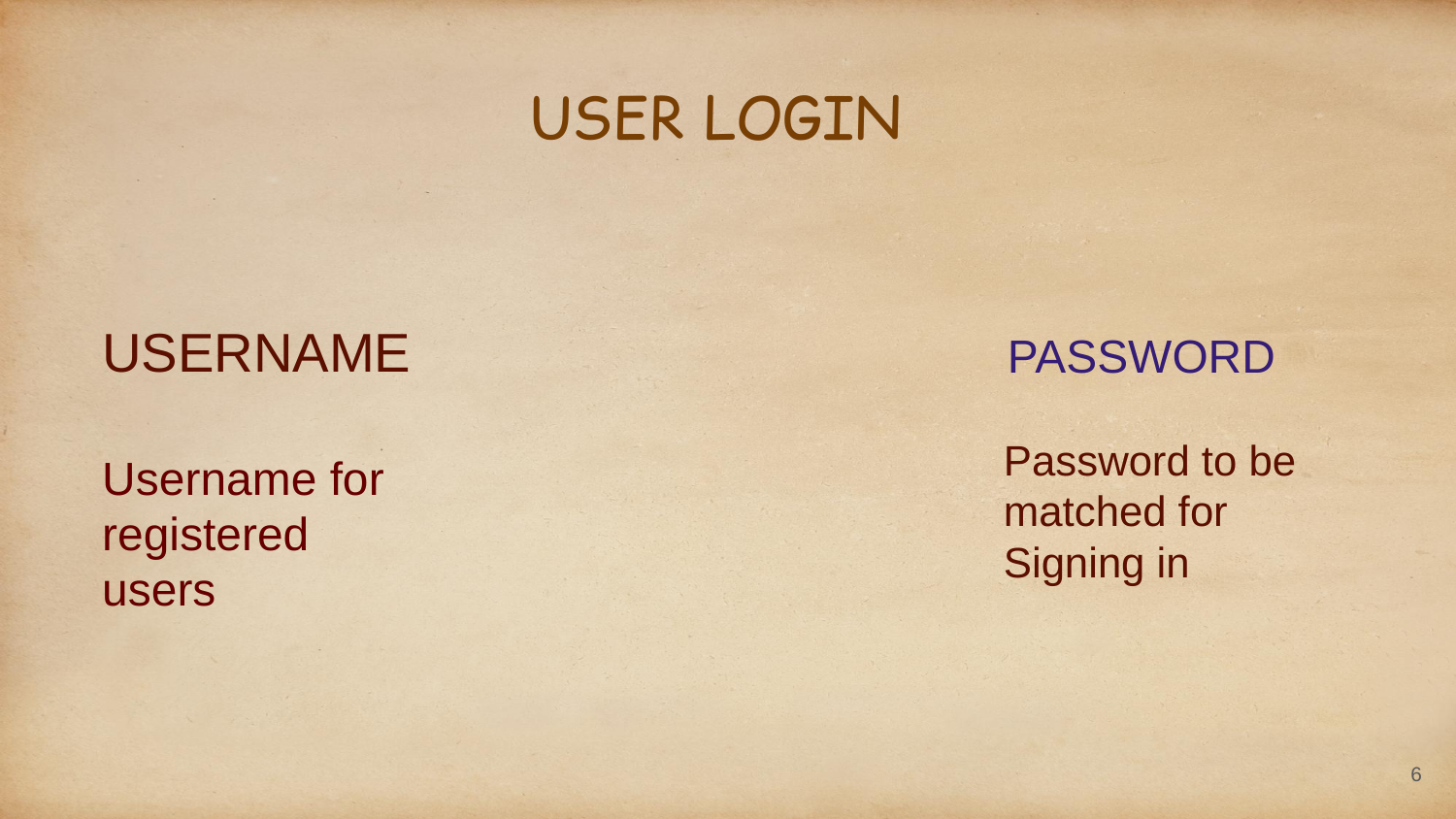

USER LOGIN
USERNAME

Username for registered users
    PASSWORD

    Password to be
    matched for
    Signing in
6